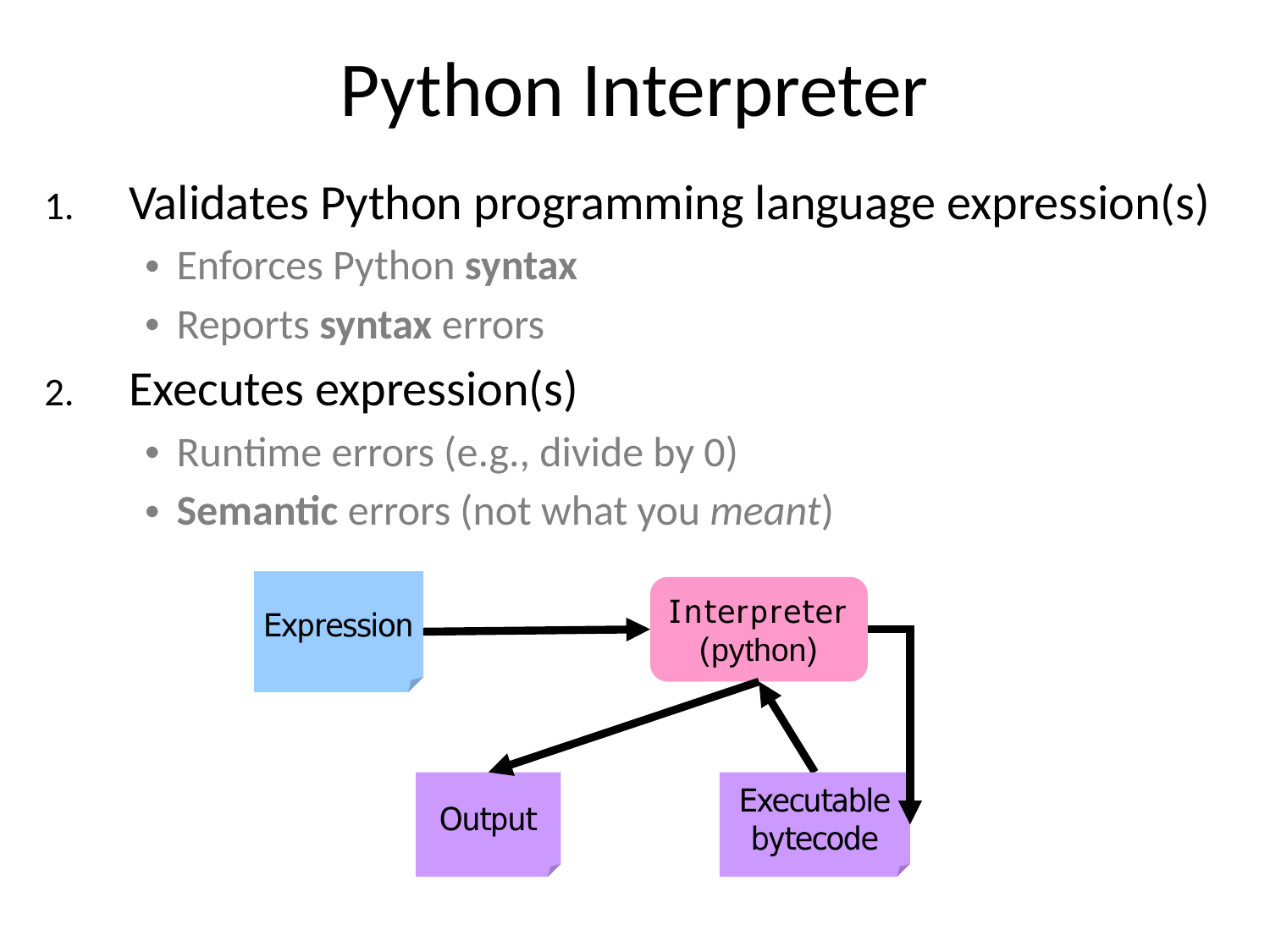

# Python Interpreter
Validates Python programming language expression(s)
Enforces Python syntax
Reports syntax errors
Executes expression(s)
Runtime errors (e.g., divide by 0)
Semantic errors (not what you meant)

Expression
Interpreter
(python)
Output
Executable
bytecode